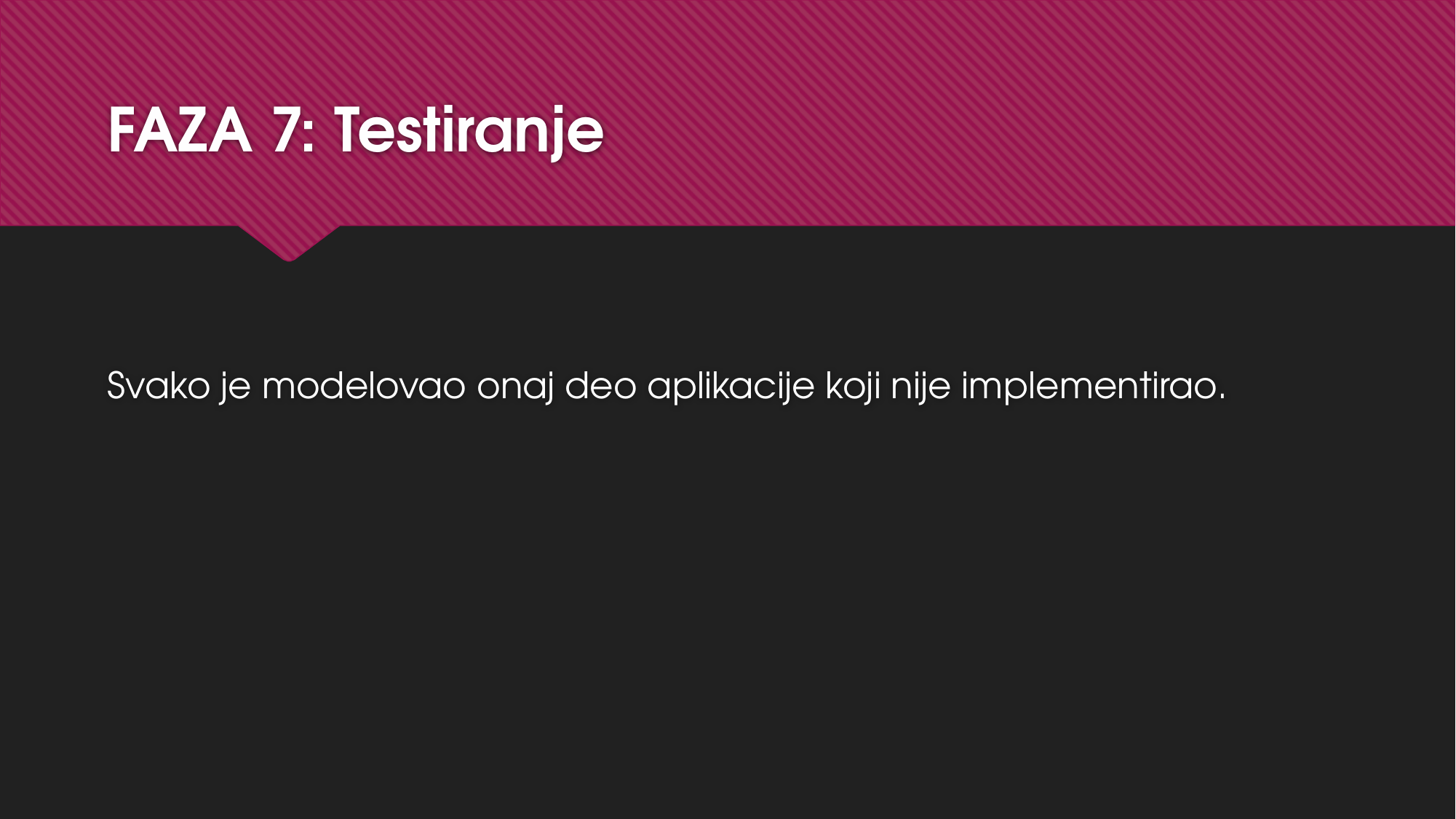

# FAZA 7: Testiranje
Svako je modelovao onaj deo aplikacije koji nije implementirao.